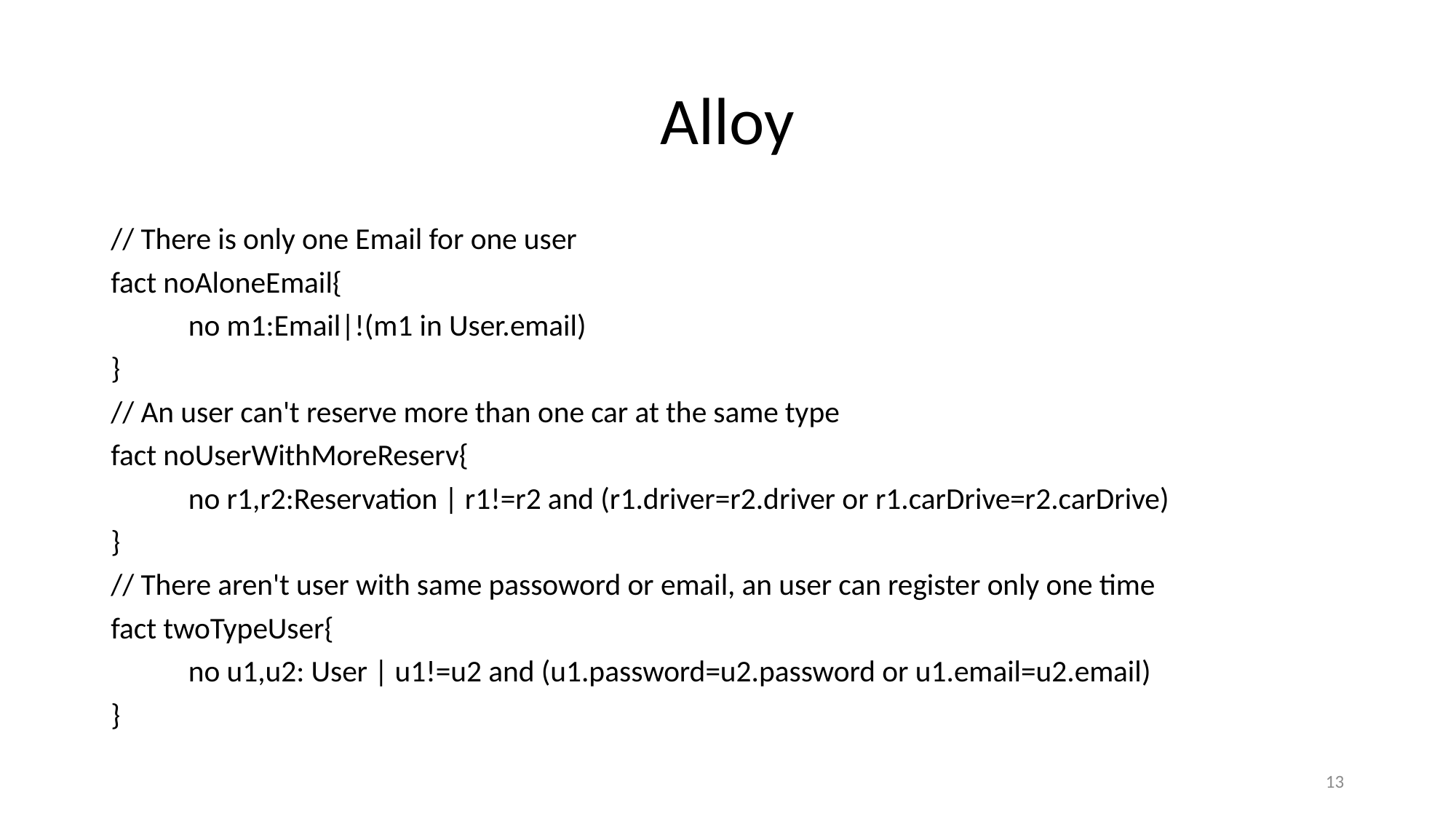

# Alloy
// There is only one Email for one user
fact noAloneEmail{
	no m1:Email|!(m1 in User.email)
}
// An user can't reserve more than one car at the same type
fact noUserWithMoreReserv{
	no r1,r2:Reservation | r1!=r2 and (r1.driver=r2.driver or r1.carDrive=r2.carDrive)
}
// There aren't user with same passoword or email, an user can register only one time
fact twoTypeUser{
	no u1,u2: User | u1!=u2 and (u1.password=u2.password or u1.email=u2.email)
}
13